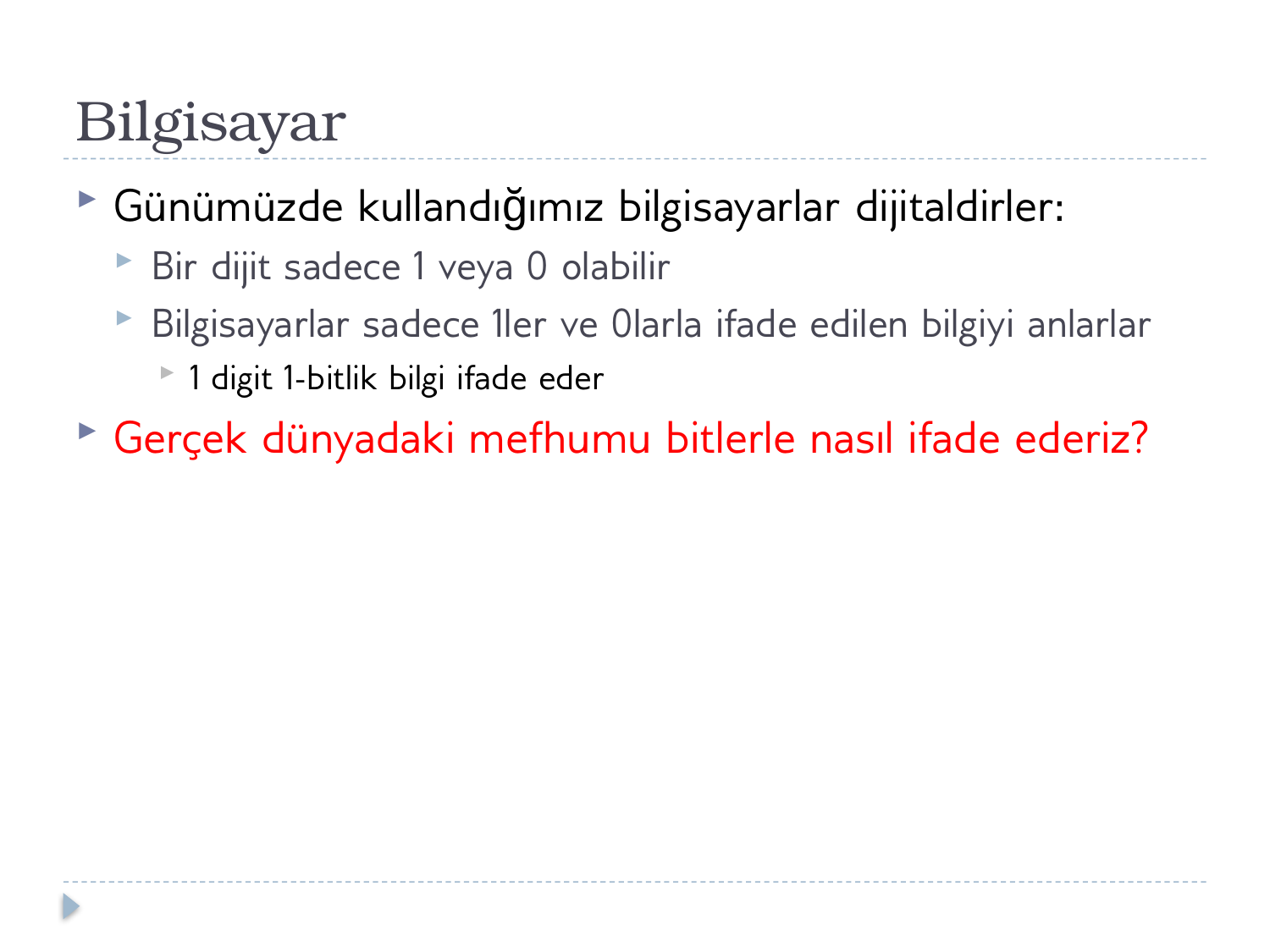

# Bilgisayar
Günümüzde kullandığımız bilgisayarlar dijitaldirler:
Bir dijit sadece 1 veya 0 olabilir
Bilgisayarlar sadece 1ler ve 0larla ifade edilen bilgiyi anlarlar
1 digit 1-bitlik bilgi ifade eder
Gerçek dünyadaki mefhumu bitlerle nasıl ifade ederiz?